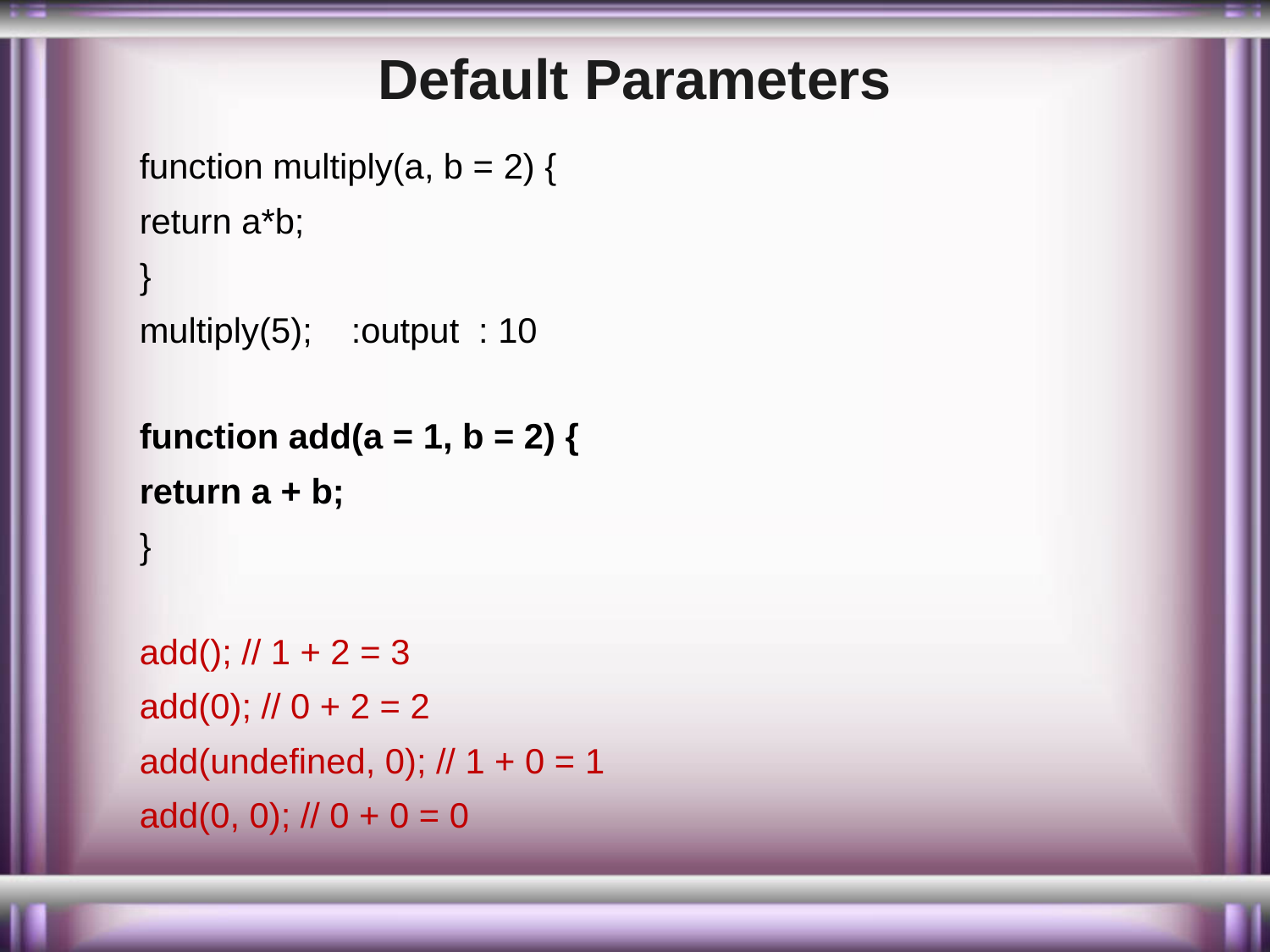

# Default Parameters
function multiply(a, b = 2) {
return a*b;
}
multiply(5);    :output  : 10

function add(a = 1, b = 2) {
return a + b;
}

add(); // 1 + 2 = 3
add(0); // 0 + 2 = 2
add(undefined, 0); // 1 + 0 = 1
add(0, 0); // 0 + 0 = 0